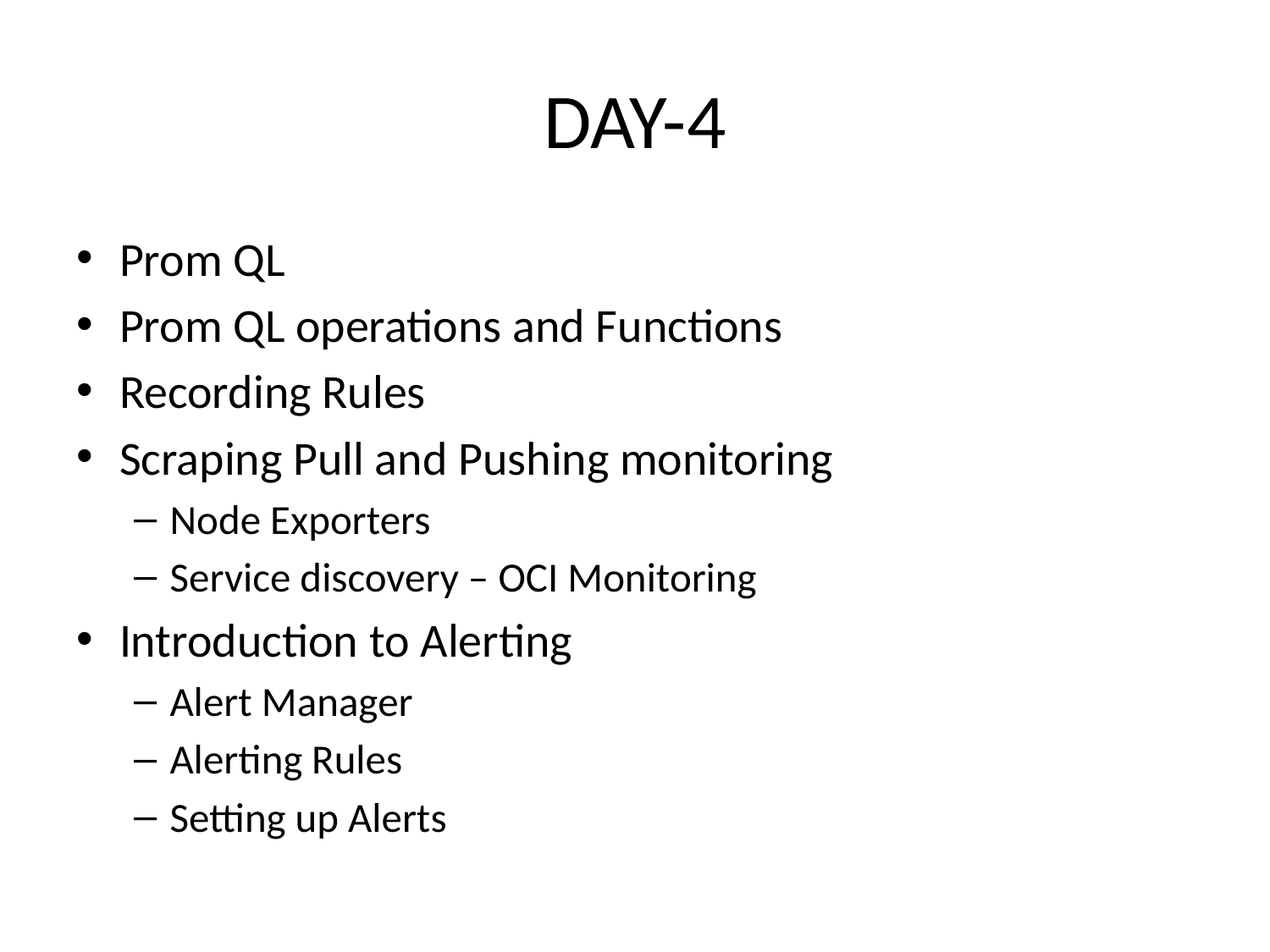

# DAY-4
Prom QL
Prom QL operations and Functions
Recording Rules
Scraping Pull and Pushing monitoring
Node Exporters
Service discovery – OCI Monitoring
Introduction to Alerting
Alert Manager
Alerting Rules
Setting up Alerts